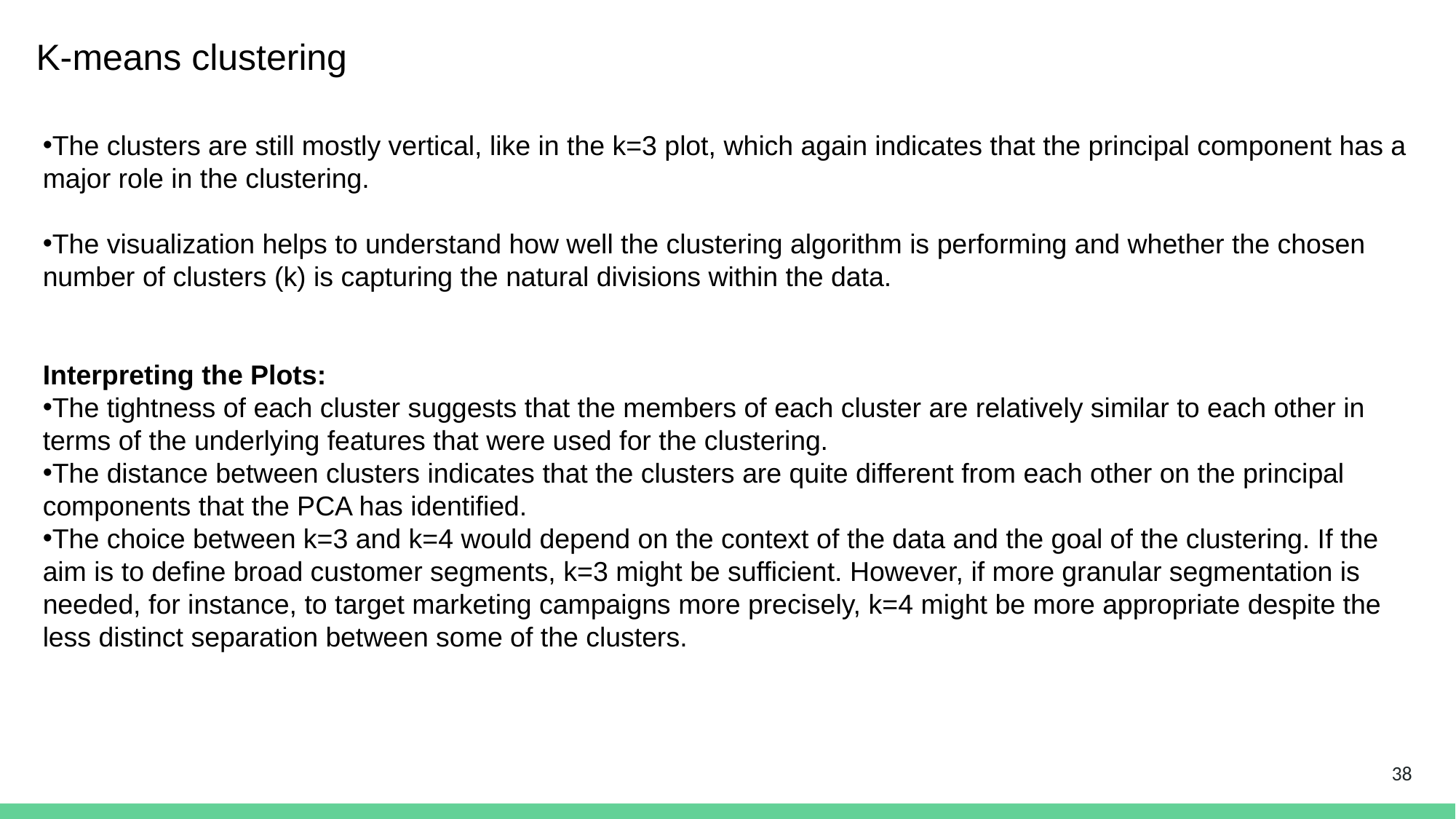

K-means clustering
The clusters are still mostly vertical, like in the k=3 plot, which again indicates that the principal component has a major role in the clustering.

The visualization helps to understand how well the clustering algorithm is performing and whether the chosen number of clusters (k) is capturing the natural divisions within the data.

Interpreting the Plots:
The tightness of each cluster suggests that the members of each cluster are relatively similar to each other in terms of the underlying features that were used for the clustering.
The distance between clusters indicates that the clusters are quite different from each other on the principal components that the PCA has identified.
The choice between k=3 and k=4 would depend on the context of the data and the goal of the clustering. If the aim is to define broad customer segments, k=3 might be sufficient. However, if more granular segmentation is needed, for instance, to target marketing campaigns more precisely, k=4 might be more appropriate despite the less distinct separation between some of the clusters.

38